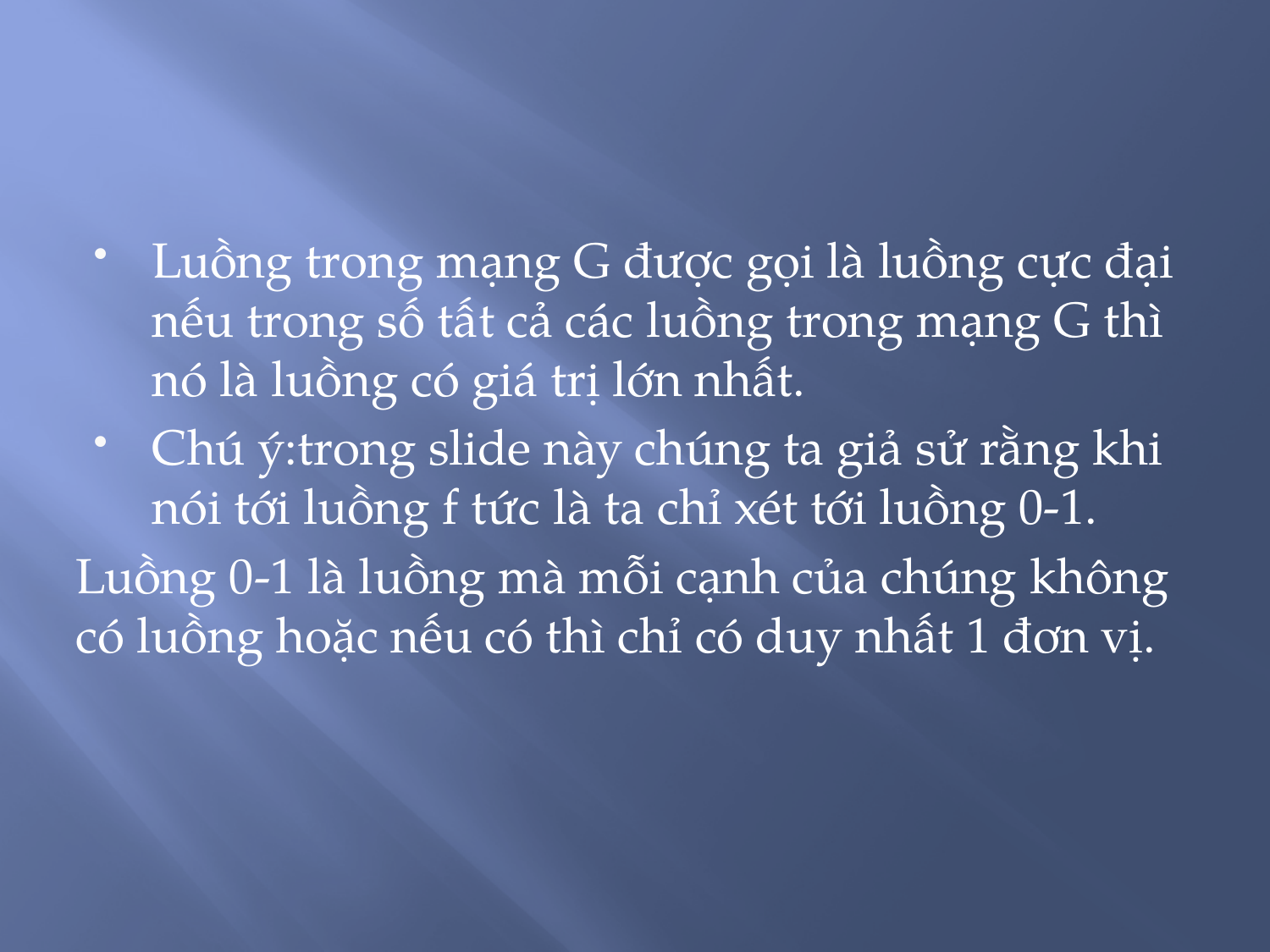

#
Luồng trong mạng G được gọi là luồng cực đại nếu trong số tất cả các luồng trong mạng G thì nó là luồng có giá trị lớn nhất.
Chú ý:trong slide này chúng ta giả sử rằng khi nói tới luồng f tức là ta chỉ xét tới luồng 0-1.
Luồng 0-1 là luồng mà mỗi cạnh của chúng không có luồng hoặc nếu có thì chỉ có duy nhất 1 đơn vị.